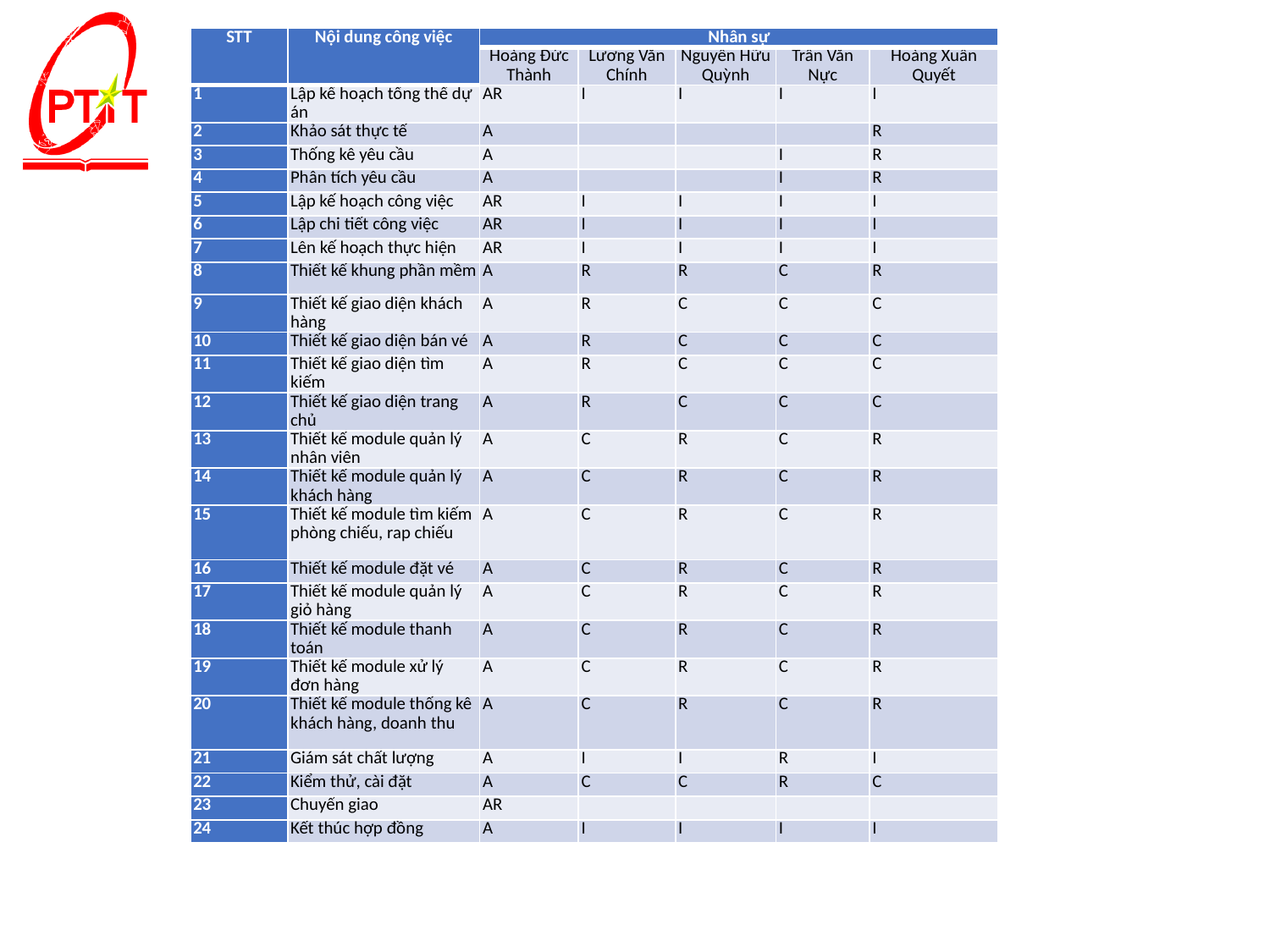

| STT | Nội dung công việc | Nhân sự |  |  |  |  |
| --- | --- | --- | --- | --- | --- | --- |
|  |  | Hoàng Đức Thành | Lương Văn Chính | Nguyễn Hữu Quỳnh | Trần Văn Nực | Hoàng Xuân Quyết |
| 1 | Lập kế hoạch tổng thể dự án | AR | I | I | I | I |
| 2 | Khảo sát thực tế | A |  |  |  | R |
| 3 | Thống kê yêu cầu | A |  |  | I | R |
| 4 | Phân tích yêu cầu | A |  |  | I | R |
| 5 | Lập kế hoạch công việc | AR | I | I | I | I |
| 6 | Lập chi tiết công việc | AR | I | I | I | I |
| 7 | Lên kế hoạch thực hiện | AR | I | I | I | I |
| 8 | Thiết kế khung phần mềm | A | R | R | C | R |
| 9 | Thiết kế giao diện khách hàng | A | R | C | C | C |
| 10 | Thiết kế giao diện bán vé | A | R | C | C | C |
| 11 | Thiết kế giao diện tìm kiếm | A | R | C | C | C |
| 12 | Thiết kế giao diện trang chủ | A | R | C | C | C |
| 13 | Thiết kế module quản lý nhân viên | A | C | R | C | R |
| 14 | Thiết kế module quản lý khách hàng | A | C | R | C | R |
| 15 | Thiết kế module tìm kiếm phòng chiếu, rap chiếu | A | C | R | C | R |
| 16 | Thiết kế module đặt vé | A | C | R | C | R |
| 17 | Thiết kế module quản lý giỏ hàng | A | C | R | C | R |
| 18 | Thiết kế module thanh toán | A | C | R | C | R |
| 19 | Thiết kế module xử lý đơn hàng | A | C | R | C | R |
| 20 | Thiết kế module thống kê khách hàng, doanh thu | A | C | R | C | R |
| 21 | Giám sát chất lượng | A | I | I | R | I |
| 22 | Kiểm thử, cài đặt | A | C | C | R | C |
| 23 | Chuyển giao | AR |  |  |  |  |
| 24 | Kết thúc hợp đồng | A | I | I | I | I |